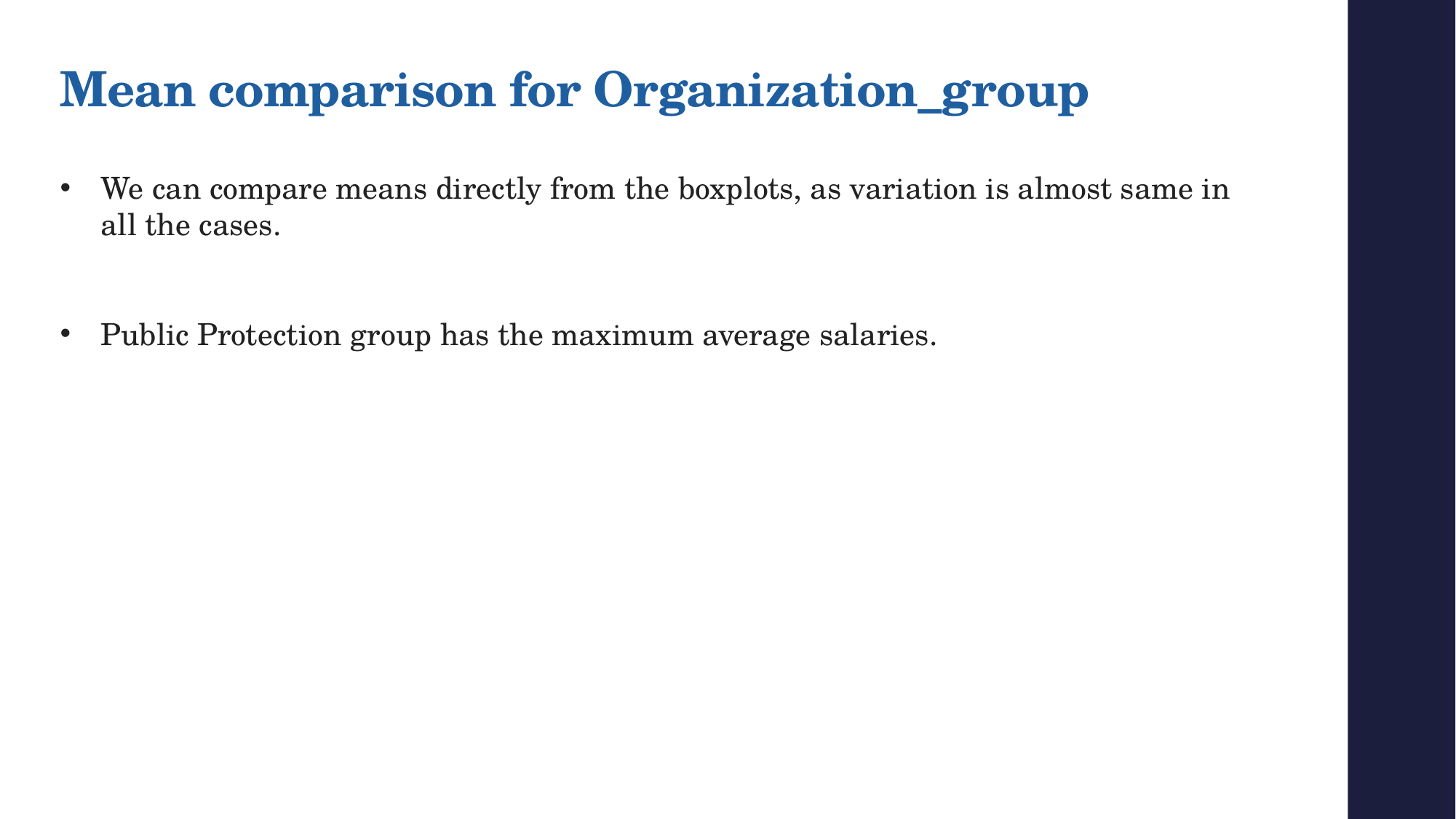

# Mean comparison for Organization_group

We can compare means directly from the boxplots, as variation is almost same in all the cases.

Public Protection group has the maximum average salaries.